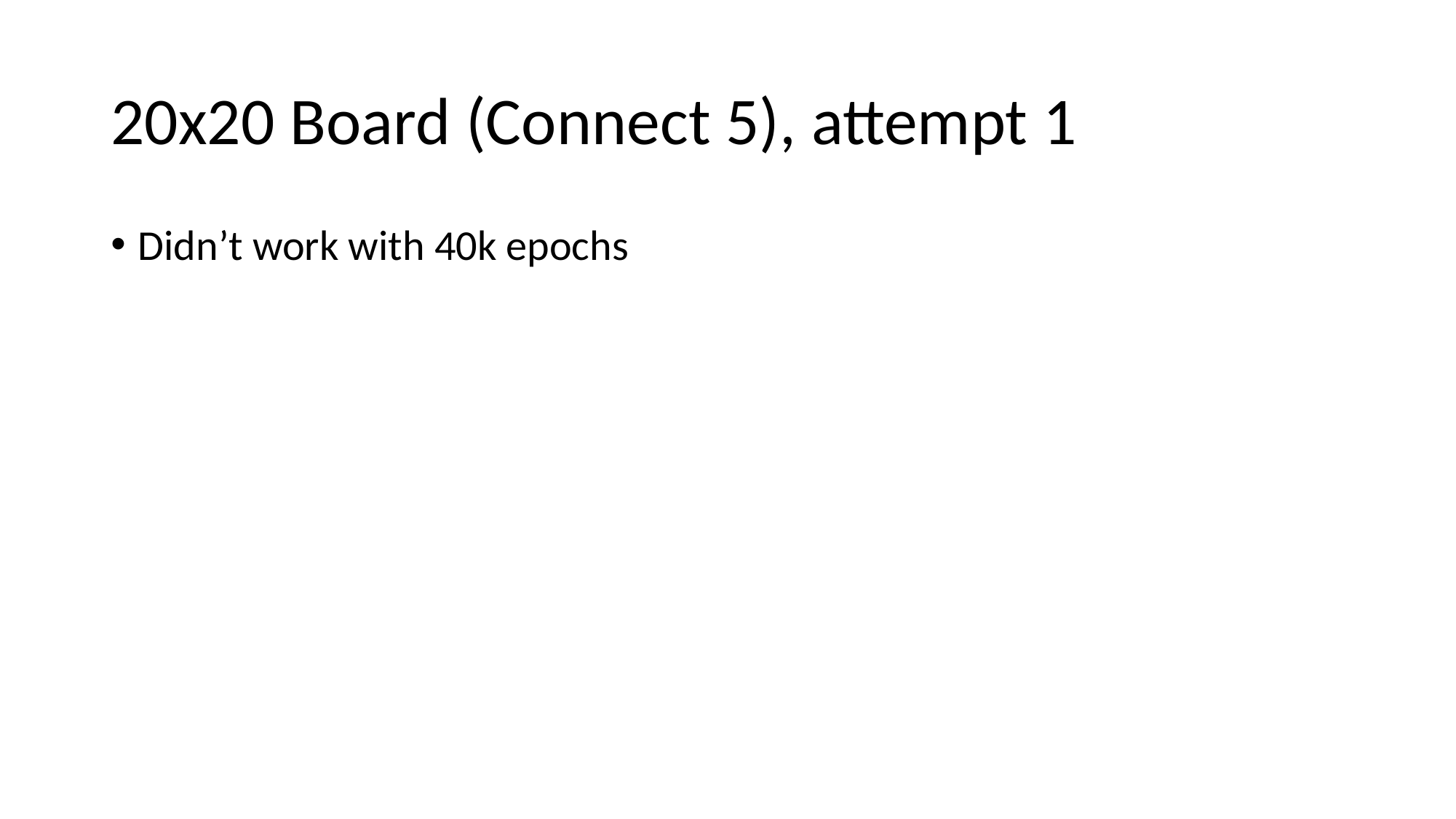

# 20x20 Board (Connect 5), attempt 1
Didn’t work with 40k epochs